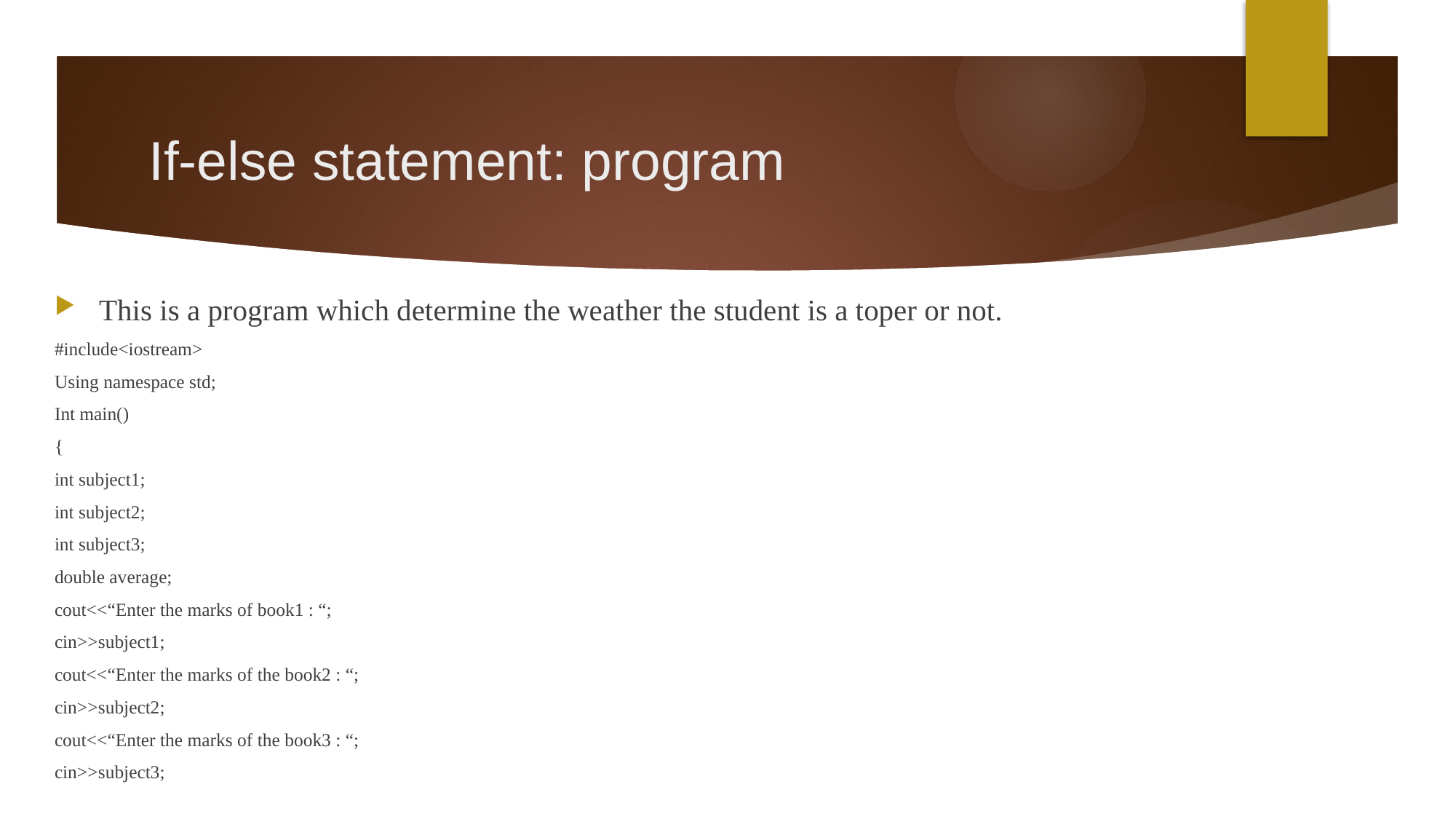

# If-else statement: program
This is a program which determine the weather the student is a toper or not.
#include<iostream>
Using namespace std;
Int main()
{
int subject1;
int subject2;
int subject3;
double average;
cout<<“Enter the marks of book1 : “;
cin>>subject1;
cout<<“Enter the marks of the book2 : “;
cin>>subject2;
cout<<“Enter the marks of the book3 : “;
cin>>subject3;